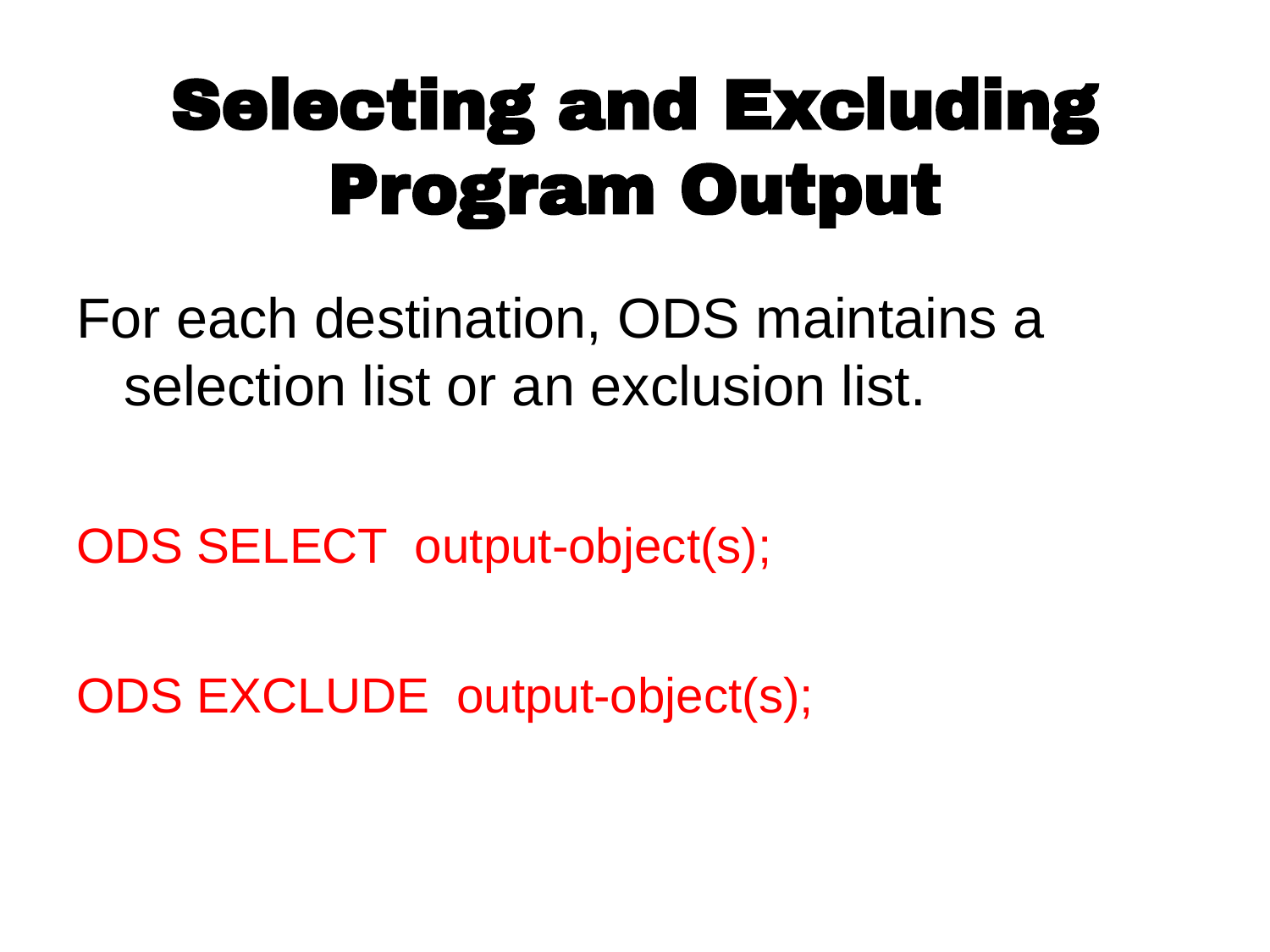

# Selecting and Excluding Program Output
For each destination, ODS maintains a selection list or an exclusion list.

ODS SELECT  output-object(s);

ODS EXCLUDE  output-object(s);